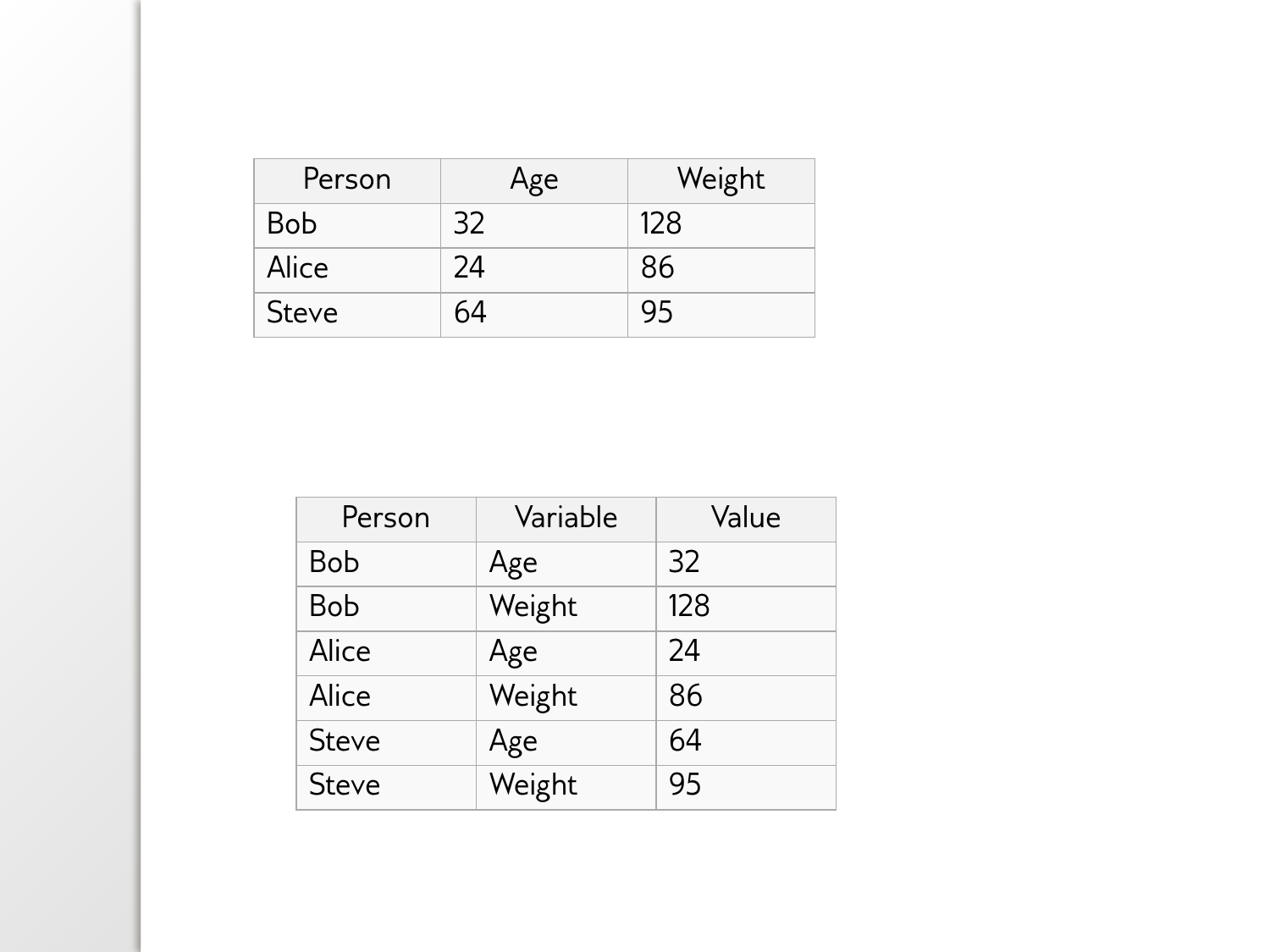

| Person | Age | Weight |
| --- | --- | --- |
| Bob | 32 | 128 |
| Alice | 24 | 86 |
| Steve | 64 | 95 |
| Person | Variable | Value |
| --- | --- | --- |
| Bob | Age | 32 |
| Bob | Weight | 128 |
| Alice | Age | 24 |
| Alice | Weight | 86 |
| Steve | Age | 64 |
| Steve | Weight | 95 |